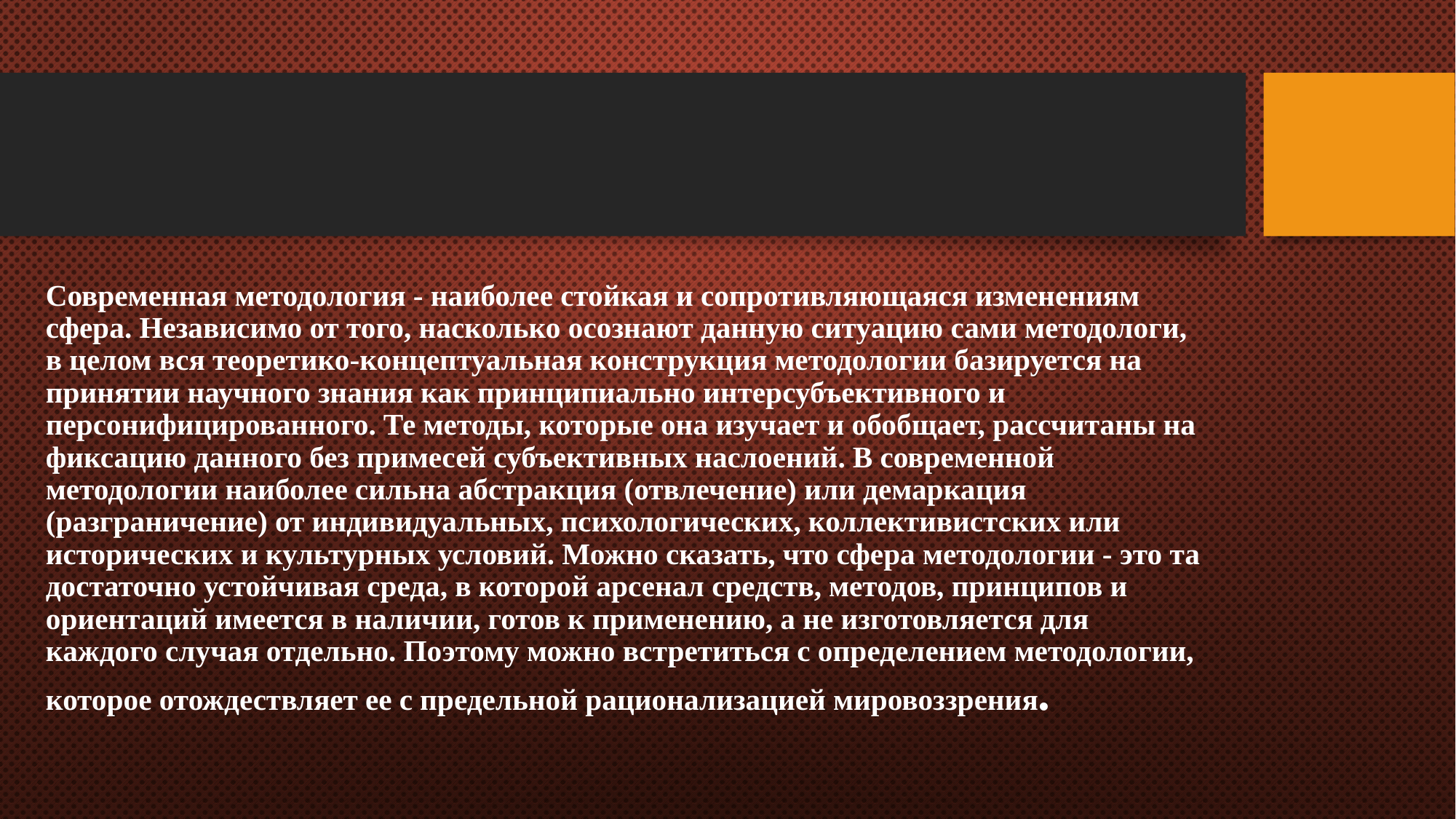

# Современная методология - наиболее стойкая и сопротивляющаяся изменениям сфера. Независимо от того, насколько осознают данную ситуацию сами методологи, в целом вся теоретико-концептуальная конструкция методологии базируется на принятии научного знания как принципиально интерсубъективного и персонифицированного. Те методы, которые она изучает и обобщает, рассчитаны на фиксацию данного без примесей субъективных наслоений. В современной методологии наиболее сильна абстракция (отвлечение) или демаркация (разграничение) от индивидуальных, психологических, коллективистских или исторических и культурных условий. Можно сказать, что сфера методологии - это та достаточно устойчивая среда, в которой арсенал средств, методов, принципов и ориентаций имеется в наличии, готов к применению, а не изготовляется для каждого случая отдельно. Поэтому можно встретиться с определением методологии, которое отождествляет ее с предельной рационализацией мировоззрения.